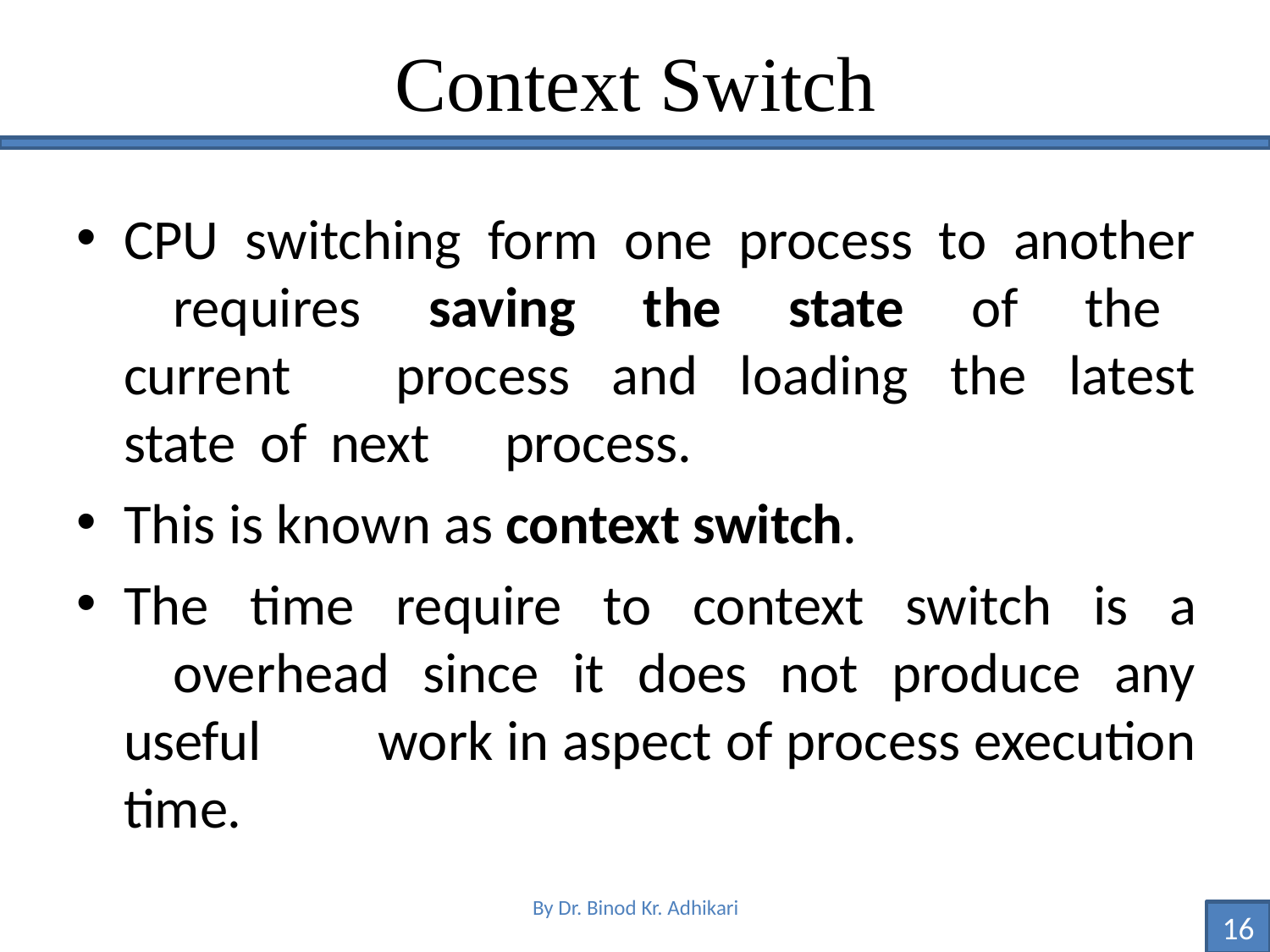

# Context Switch
CPU switching form one process to another 	requires  saving  the  state  of  the  current 	process and loading the latest state of next 	process.
This is known as context switch.
The  time  require  to  context  switch  is  a 	overhead since it does not produce any useful 	work in aspect of process execution time.
By Dr. Binod Kr. Adhikari